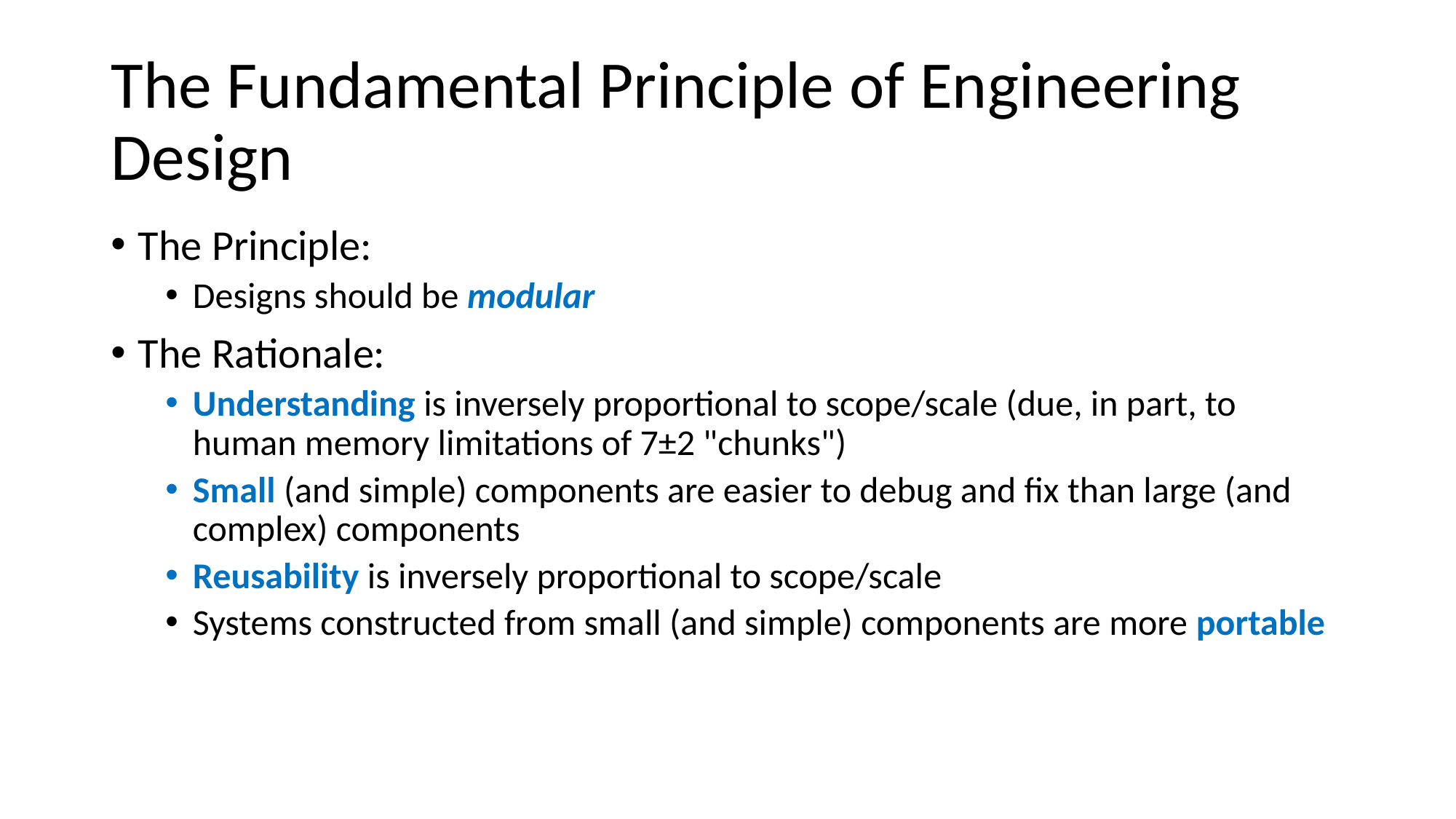

# The Fundamental Principle of Engineering Design
The Principle:
Designs should be modular
The Rationale:
Understanding is inversely proportional to scope/scale (due, in part, to human memory limitations of 7±2 "chunks")
Small (and simple) components are easier to debug and fix than large (and complex) components
Reusability is inversely proportional to scope/scale
Systems constructed from small (and simple) components are more portable